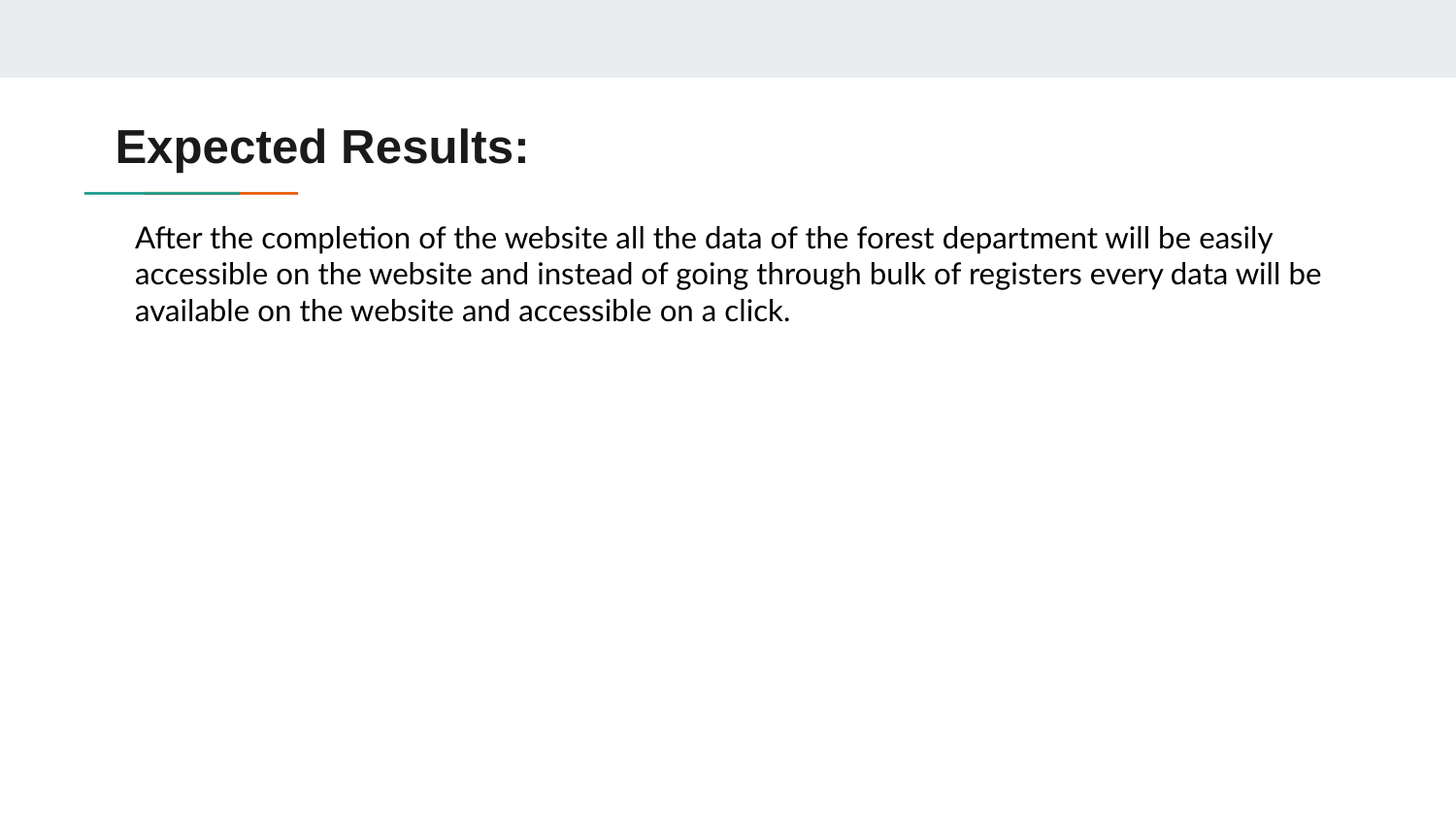

# Expected Results:
After the completion of the website all the data of the forest department will be easily accessible on the website and instead of going through bulk of registers every data will be available on the website and accessible on a click.

75%

42%

Lorem Ipsum
Lorem Ipsum
Lorem Ipsum
Lorem Ipsum